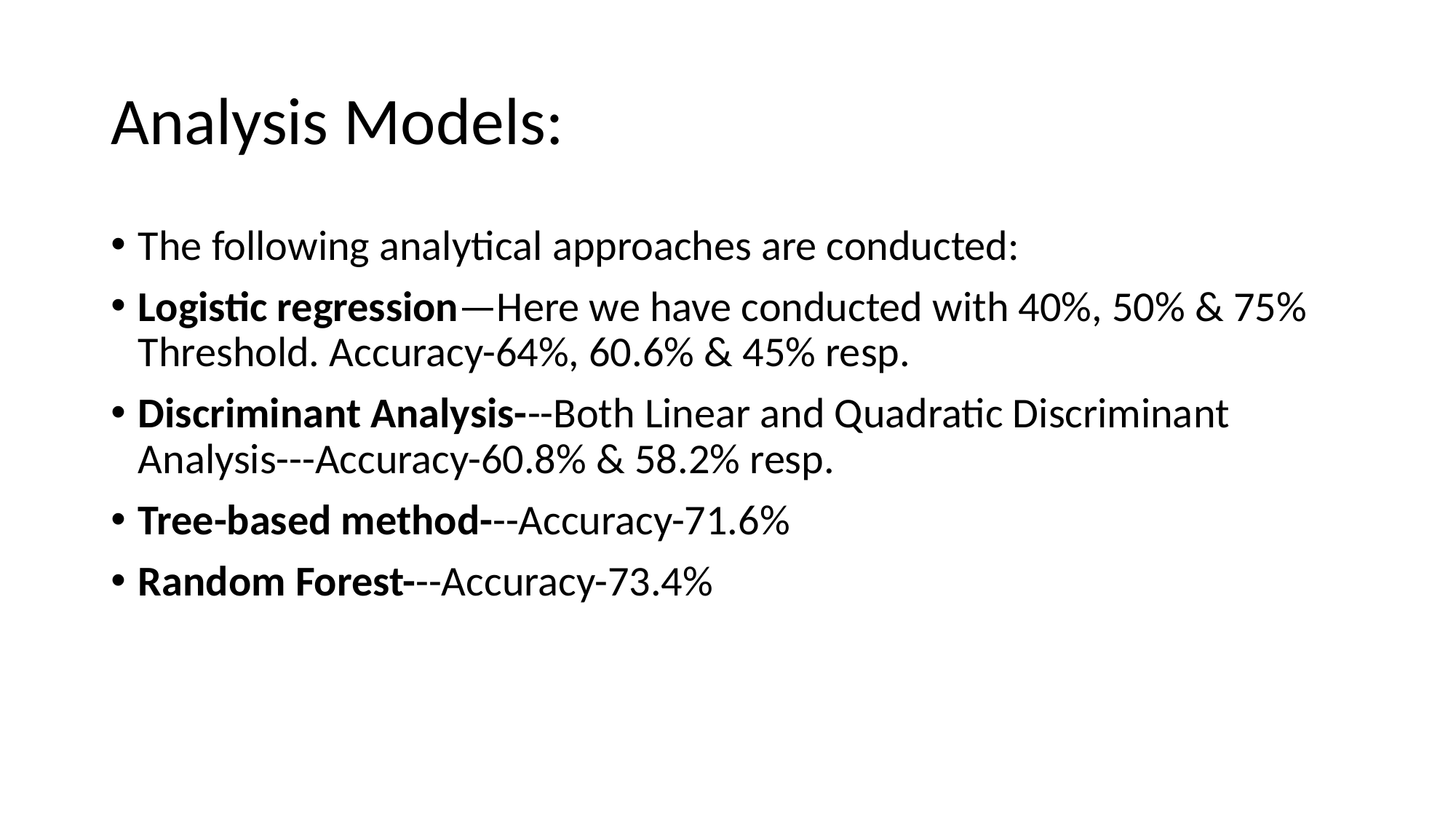

# Analysis Models:
The following analytical approaches are conducted:
Logistic regression—Here we have conducted with 40%, 50% & 75% Threshold. Accuracy-64%, 60.6% & 45% resp.
Discriminant Analysis---Both Linear and Quadratic Discriminant Analysis---Accuracy-60.8% & 58.2% resp.
Tree-based method---Accuracy-71.6%
Random Forest---Accuracy-73.4%